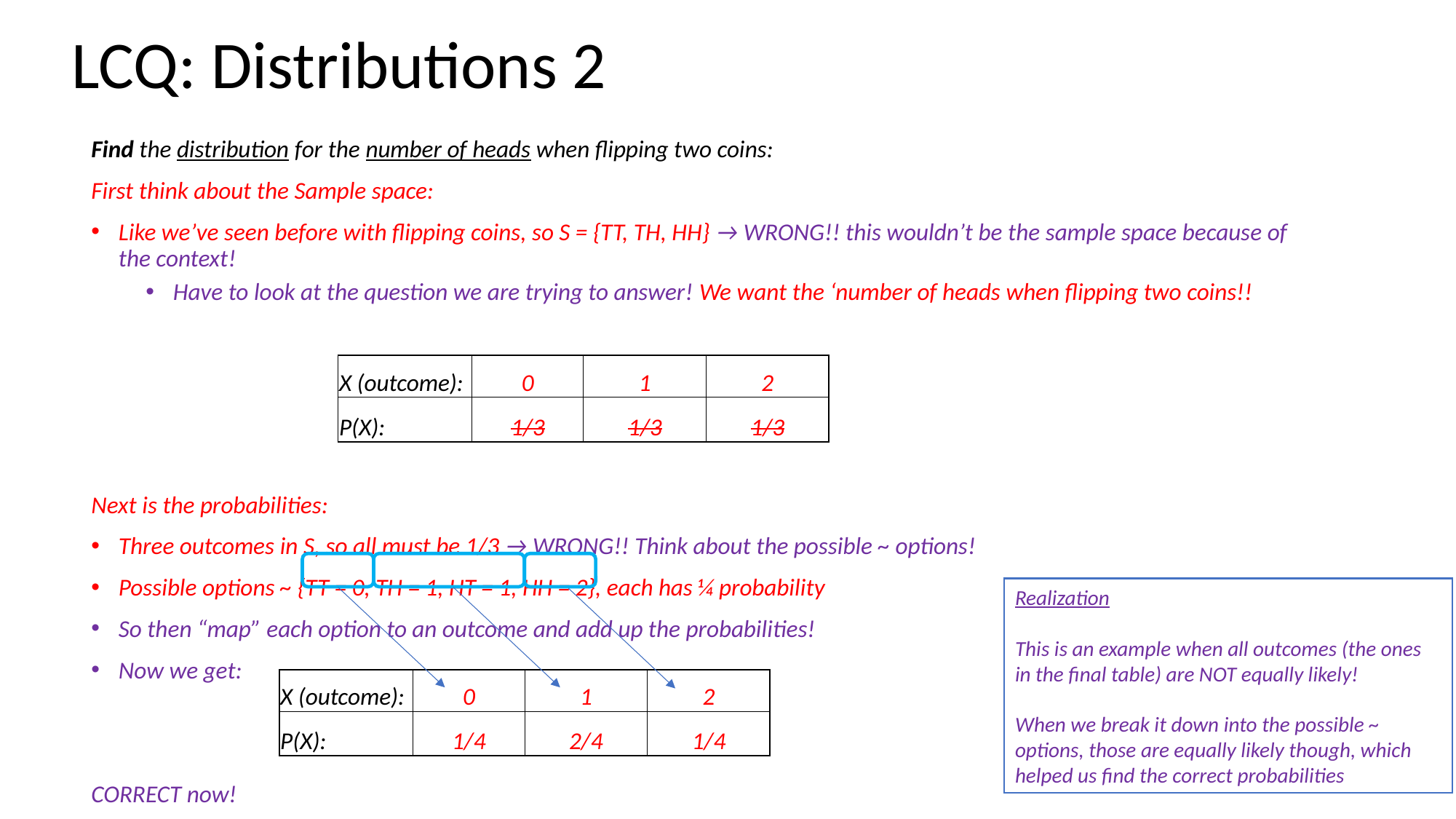

# LCQ: Distributions 2
Find the distribution for the number of heads when flipping two coins:
First think about the Sample space:
Like we’ve seen before with flipping coins, so S = {TT, TH, HH} → WRONG!! this wouldn’t be the sample space because of the context!
Have to look at the question we are trying to answer! We want the ‘number of heads when flipping two coins!!

Next is the probabilities:
Three outcomes in S, so all must be 1/3 → WRONG!! Think about the possible ~ options!
Possible options ~ {TT = 0, TH = 1, HT = 1, HH = 2}, each has ¼ probability
So then “map” each option to an outcome and add up the probabilities!
Now we get:

CORRECT now!
| X (outcome): | 0 | 1 | 2 |
| --- | --- | --- | --- |
| P(X): | 1/3 | 1/3 | 1/3 |

Realization

This is an example when all outcomes (the ones in the final table) are NOT equally likely!

When we break it down into the possible ~ options, those are equally likely though, which helped us find the correct probabilities
| X (outcome): | 0 | 1 | 2 |
| --- | --- | --- | --- |
| P(X): | 1/4 | 2/4 | 1/4 |